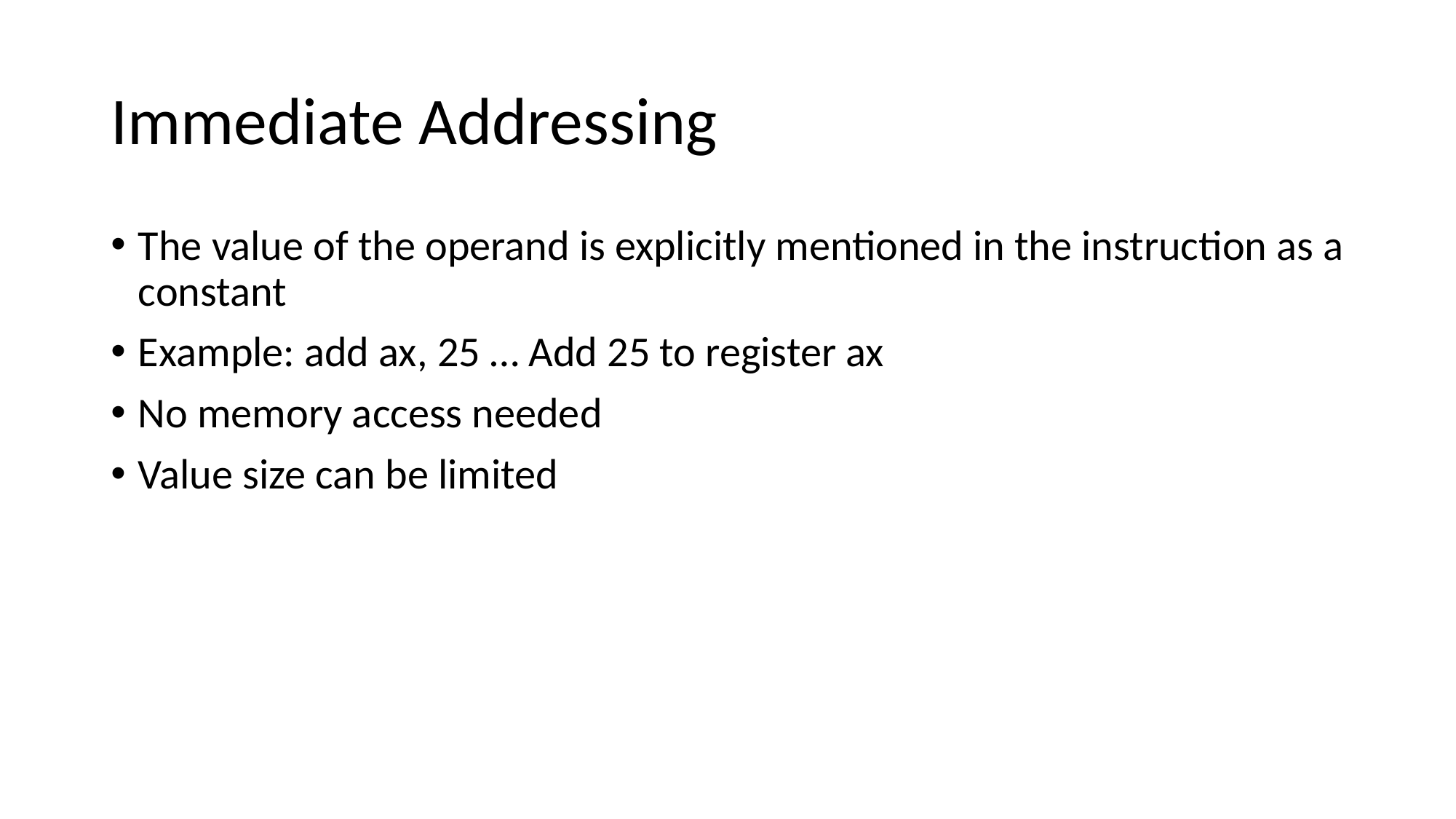

# Immediate Addressing
The value of the operand is explicitly mentioned in the instruction as a constant
Example: add ax, 25 … Add 25 to register ax
No memory access needed
Value size can be limited